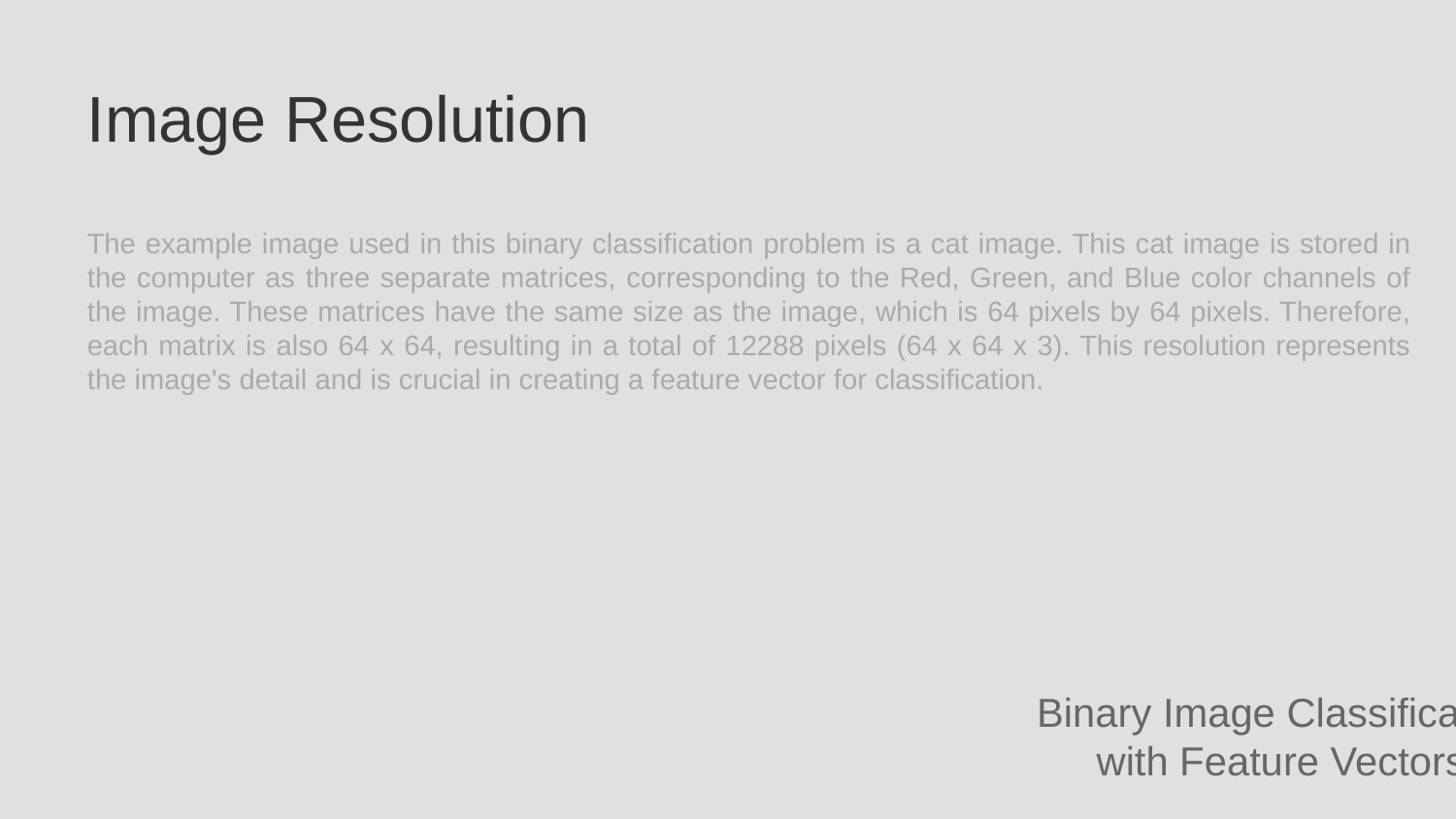

Image Resolution
The example image used in this binary classification problem is a cat image. This cat image is stored in the computer as three separate matrices, corresponding to the Red, Green, and Blue color channels of the image. These matrices have the same size as the image, which is 64 pixels by 64 pixels. Therefore, each matrix is also 64 x 64, resulting in a total of 12288 pixels (64 x 64 x 3). This resolution represents the image's detail and is crucial in creating a feature vector for classification.
Binary Image Classification with Feature Vectors